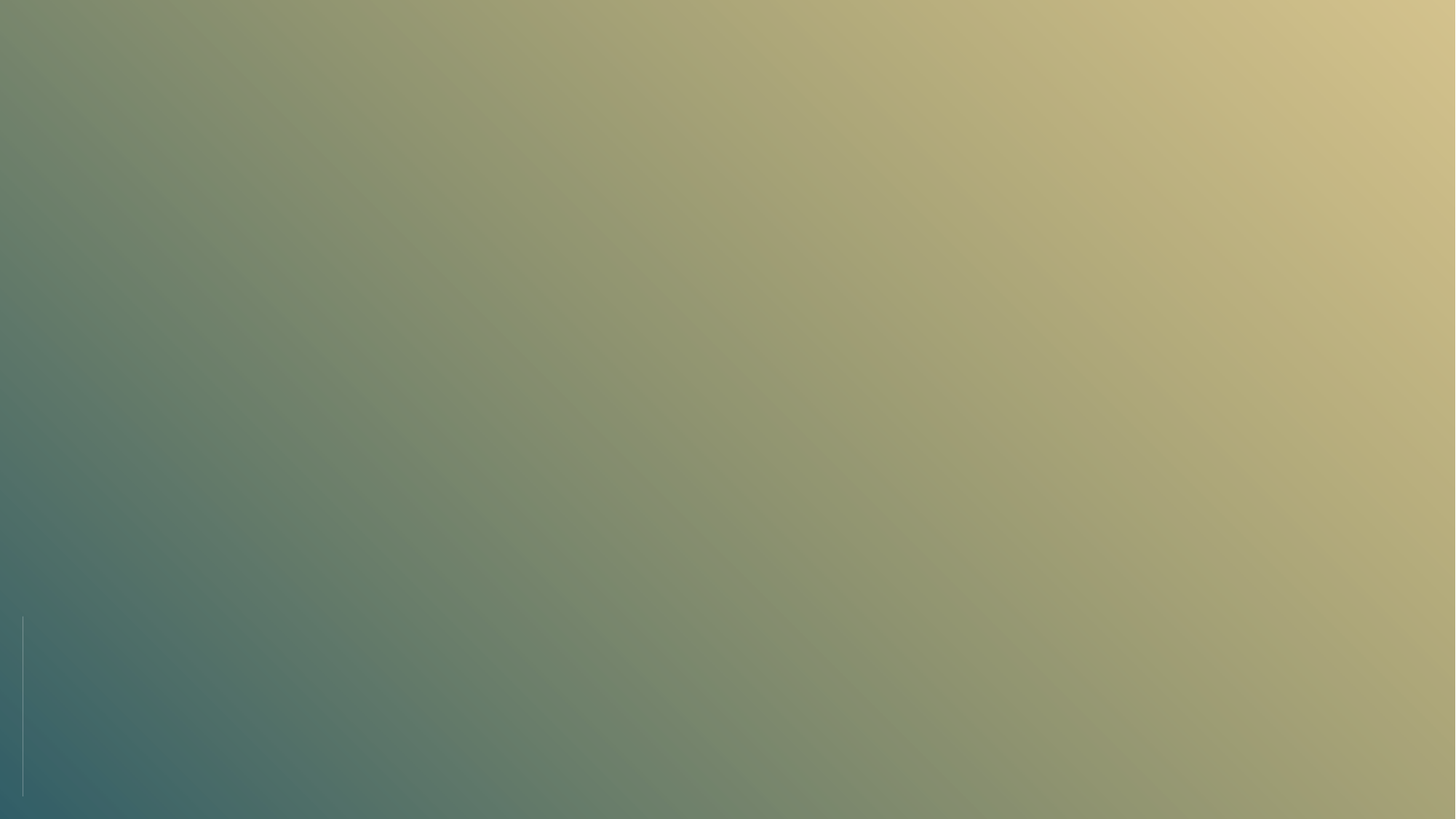

# Sources
http://www.tapsmart.com/games/stardew-valley-live-quiet-country-life-farming-game/
-Opening-Scene Background
https://www.picswe.com/pics/minecarft-game-khung-cho-anh-dep-c5.html
-GameOver-Scene Background
https://www.1001fonts.com
-Every Fonts
Bgmstore.net
-Every BGMs